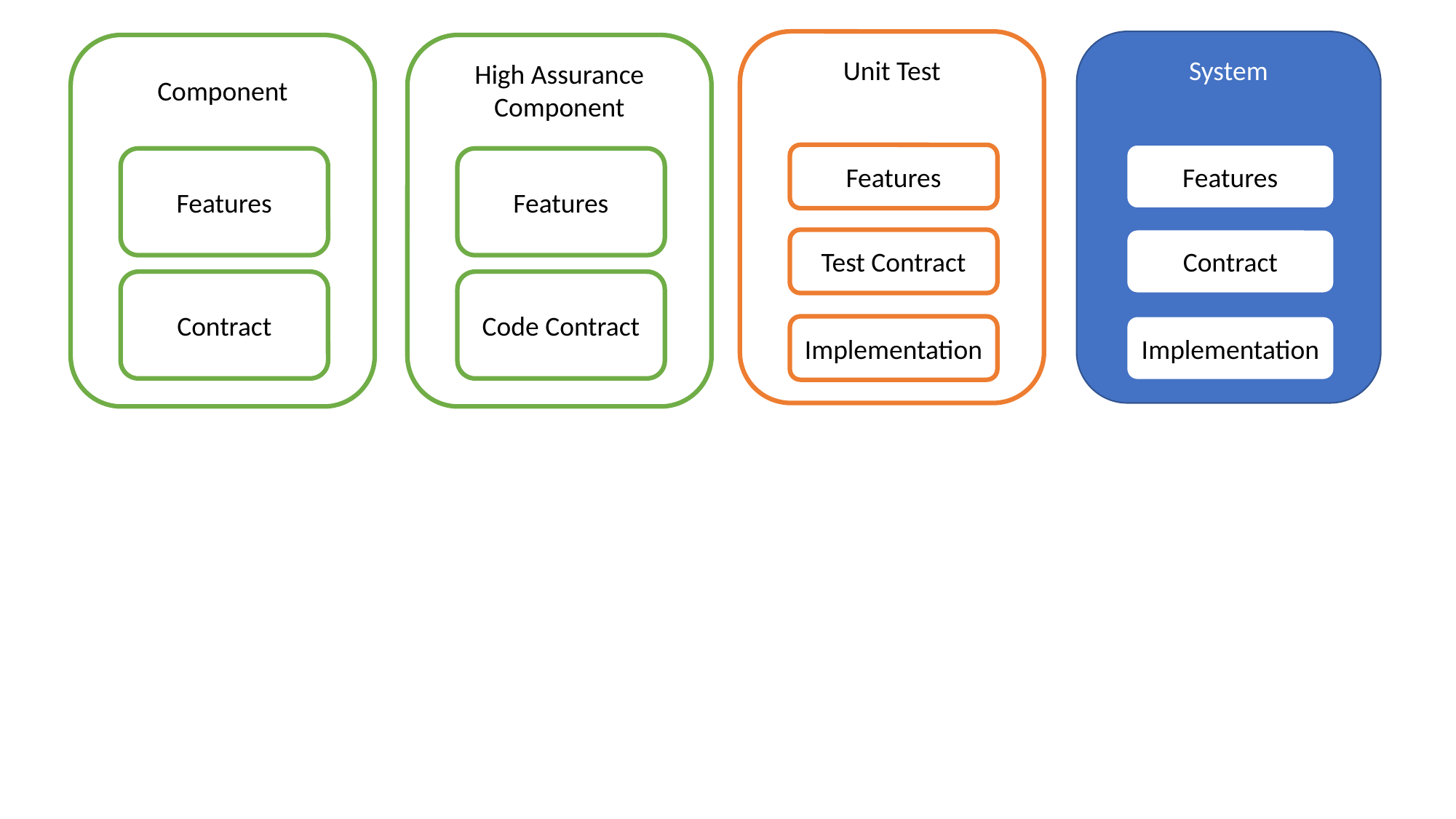

Unit Test

Features
Test Contract
Implementation
System

Features
Contract
Implementation
Component

Features
Contract
High Assurance
Component

Features
Code Contract